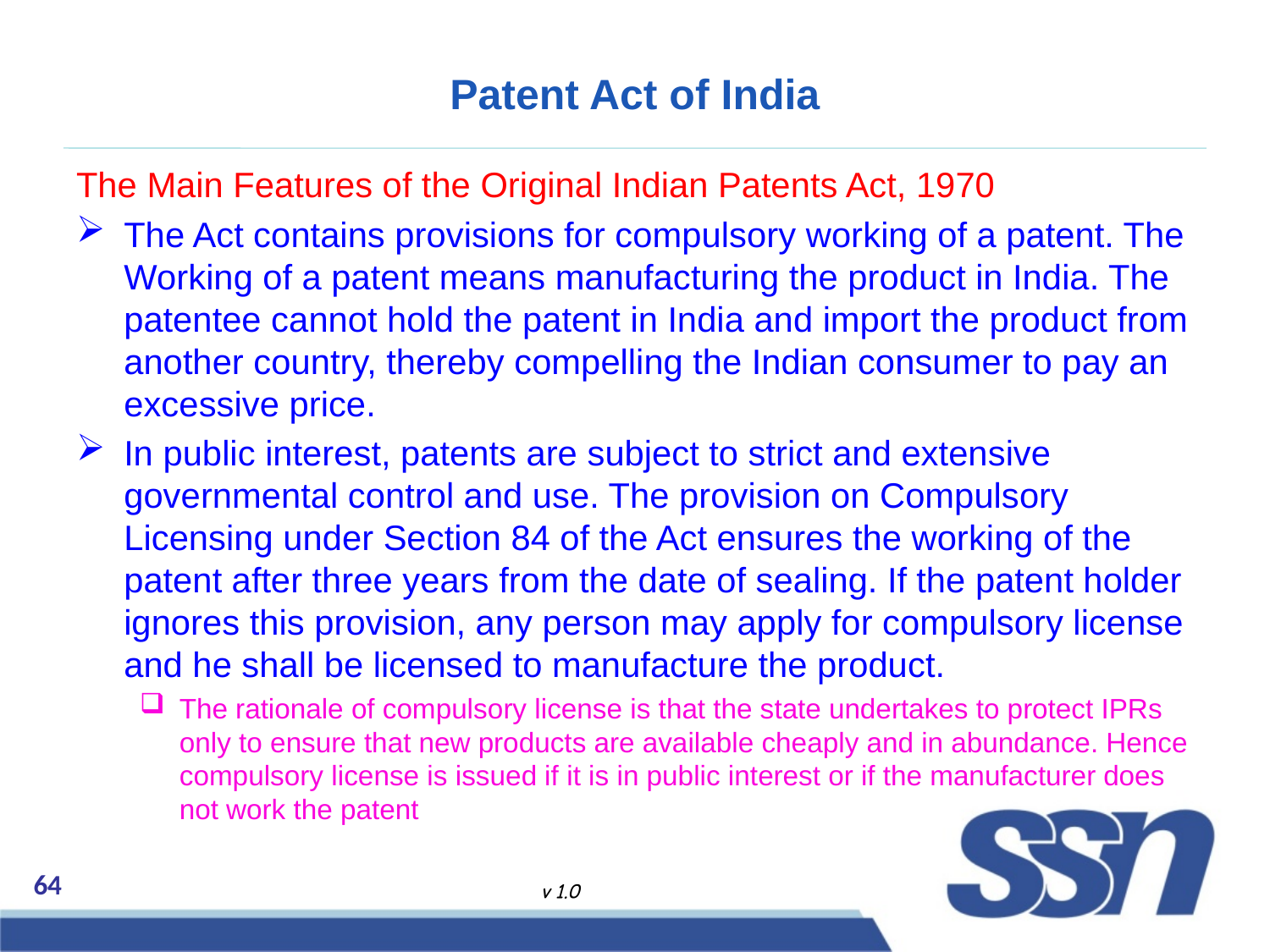

# Patent Act of India
The Main Features of the Original Indian Patents Act, 1970
The Act contains provisions for compulsory working of a patent. The Working of a patent means manufacturing the product in India. The patentee cannot hold the patent in India and import the product from another country, thereby compelling the Indian consumer to pay an excessive price.
In public interest, patents are subject to strict and extensive governmental control and use. The provision on Compulsory Licensing under Section 84 of the Act ensures the working of the patent after three years from the date of sealing. If the patent holder ignores this provision, any person may apply for compulsory license and he shall be licensed to manufacture the product.
The rationale of compulsory license is that the state undertakes to protect IPRs only to ensure that new products are available cheaply and in abundance. Hence compulsory license is issued if it is in public interest or if the manufacturer does not work the patent